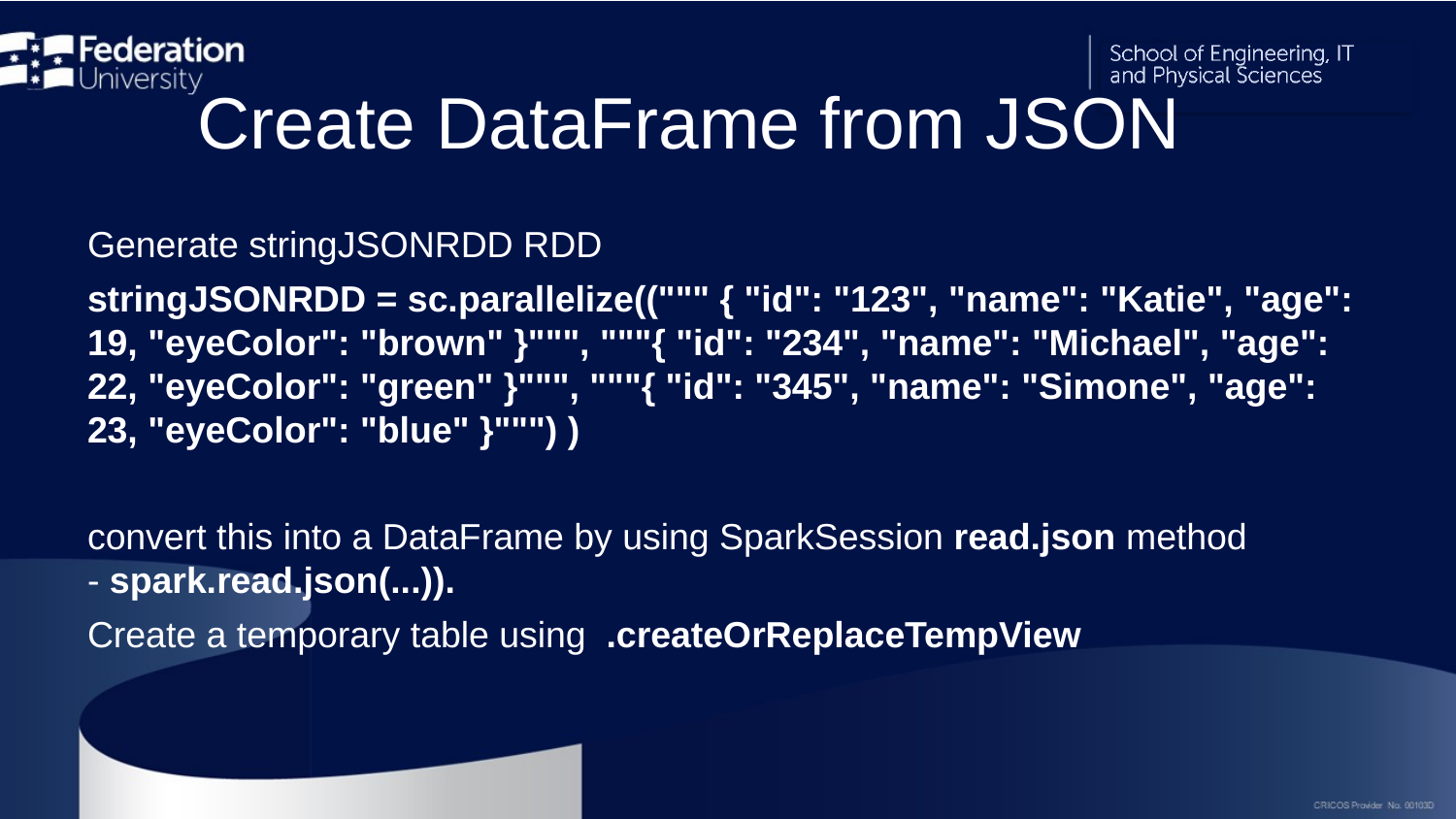

# Create DataFrame from JSON
Generate stringJSONRDD RDD
stringJSONRDD = sc.parallelize((""" { "id": "123", "name": "Katie", "age": 19, "eyeColor": "brown" }""", """{ "id": "234", "name": "Michael", "age": 22, "eyeColor": "green" }""", """{ "id": "345", "name": "Simone", "age": 23, "eyeColor": "blue" }""") )

convert this into a DataFrame by using SparkSession read.json method - spark.read.json(...)).
Create a temporary table using  .createOrReplaceTempView